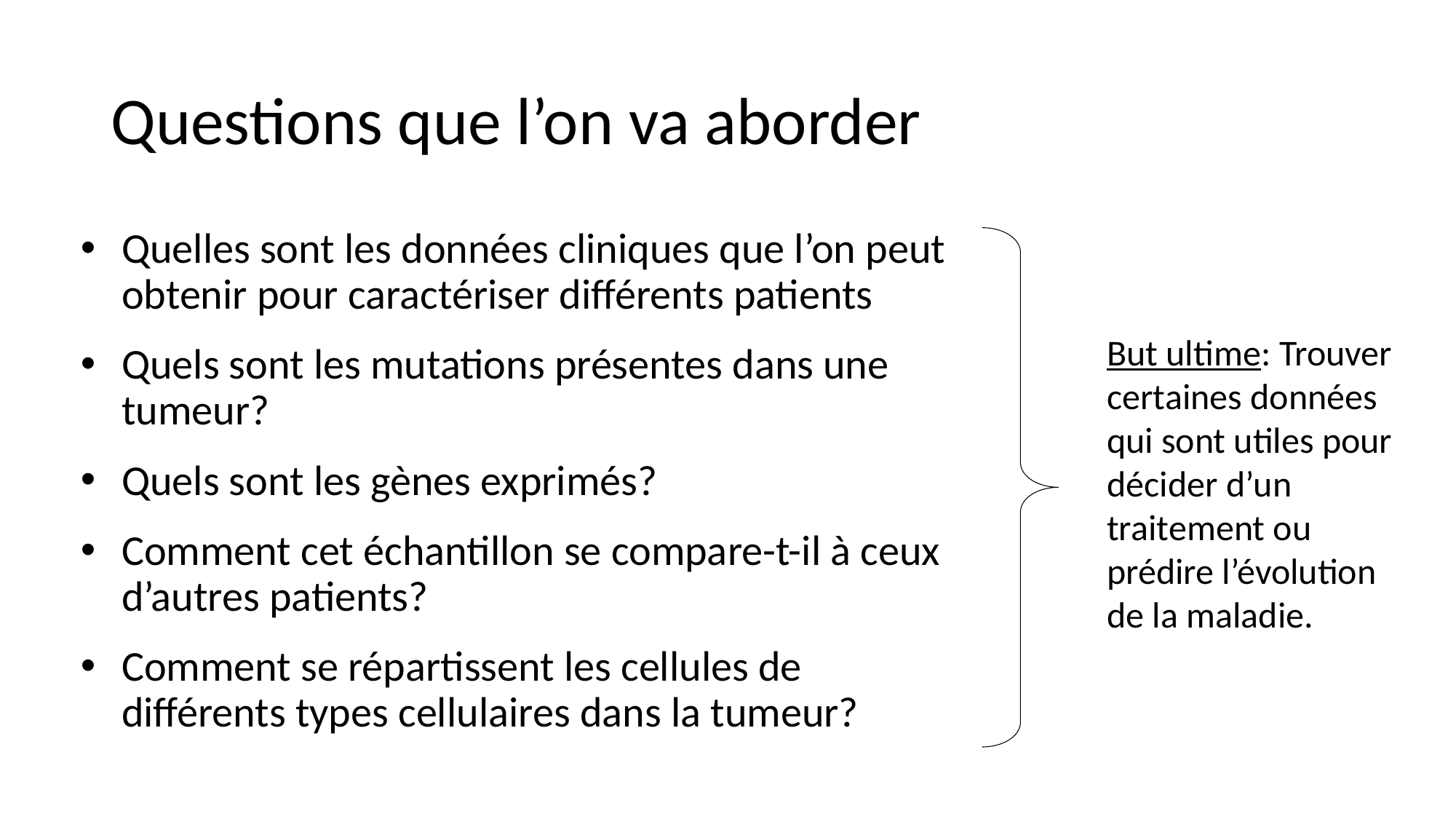

# Questions que l’on va aborder
Quelles sont les données cliniques que l’on peut obtenir pour caractériser différents patients
Quels sont les mutations présentes dans une tumeur?
Quels sont les gènes exprimés?
Comment cet échantillon se compare-t-il à ceux d’autres patients?
Comment se répartissent les cellules de différents types cellulaires dans la tumeur?

But ultime: Trouver certaines données qui sont utiles pour décider d’un traitement ou prédire l’évolution de la maladie.